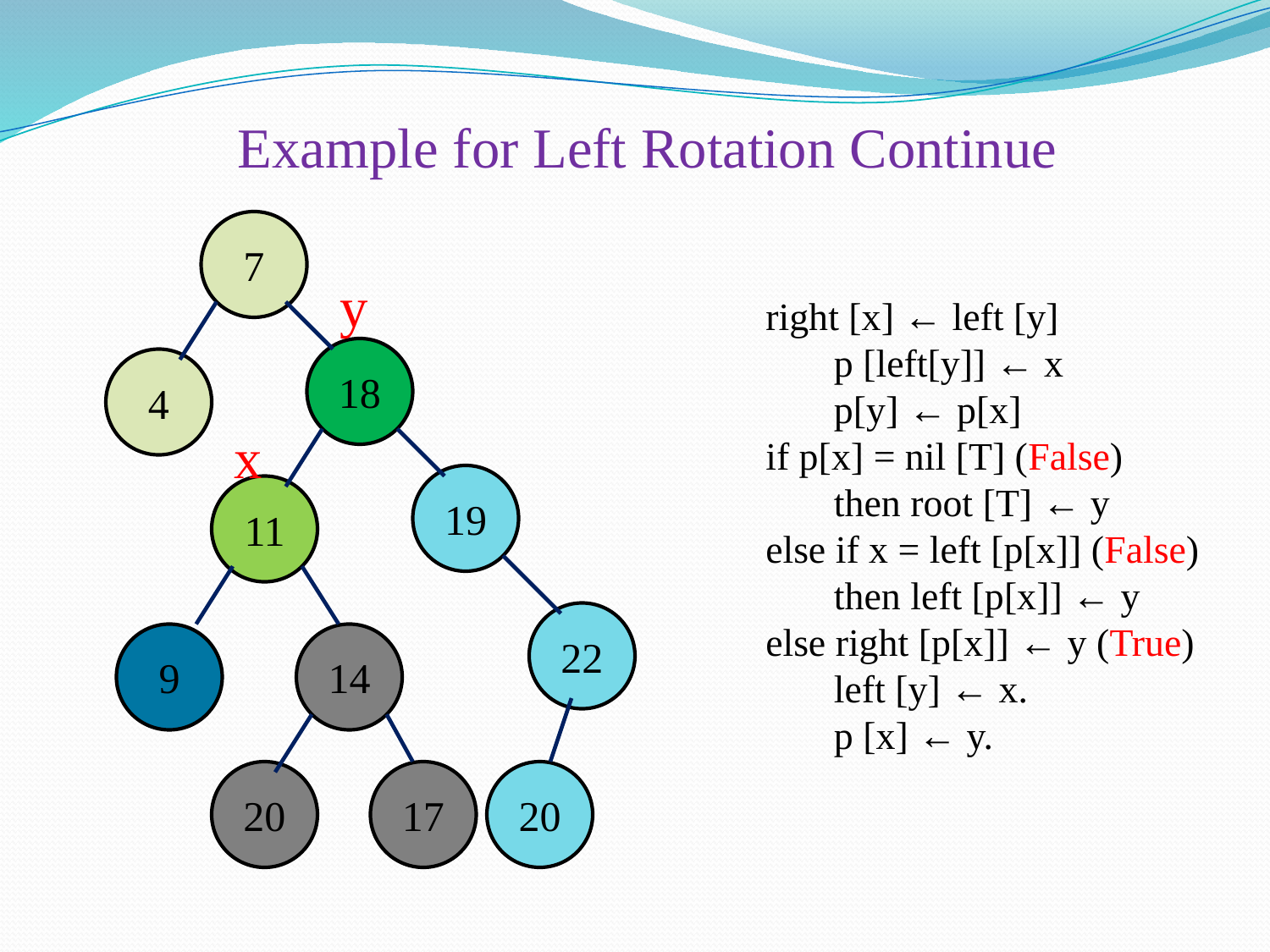

Example for Left Rotation Continue
7
y
 right [x] ← left [y]
        p [left[y]] ← x
        p[y] ← p[x]
 if p[x] = nil [T] (False)
        then root [T] ← y
 else if x = left [p[x]] (False)
        then left [p[x]] ← y
 else right [p[x]] ← y (True)
        left [y] ← x.
        p [x] ← y.
18
4
x
19
11
22
9
14
20
17
20